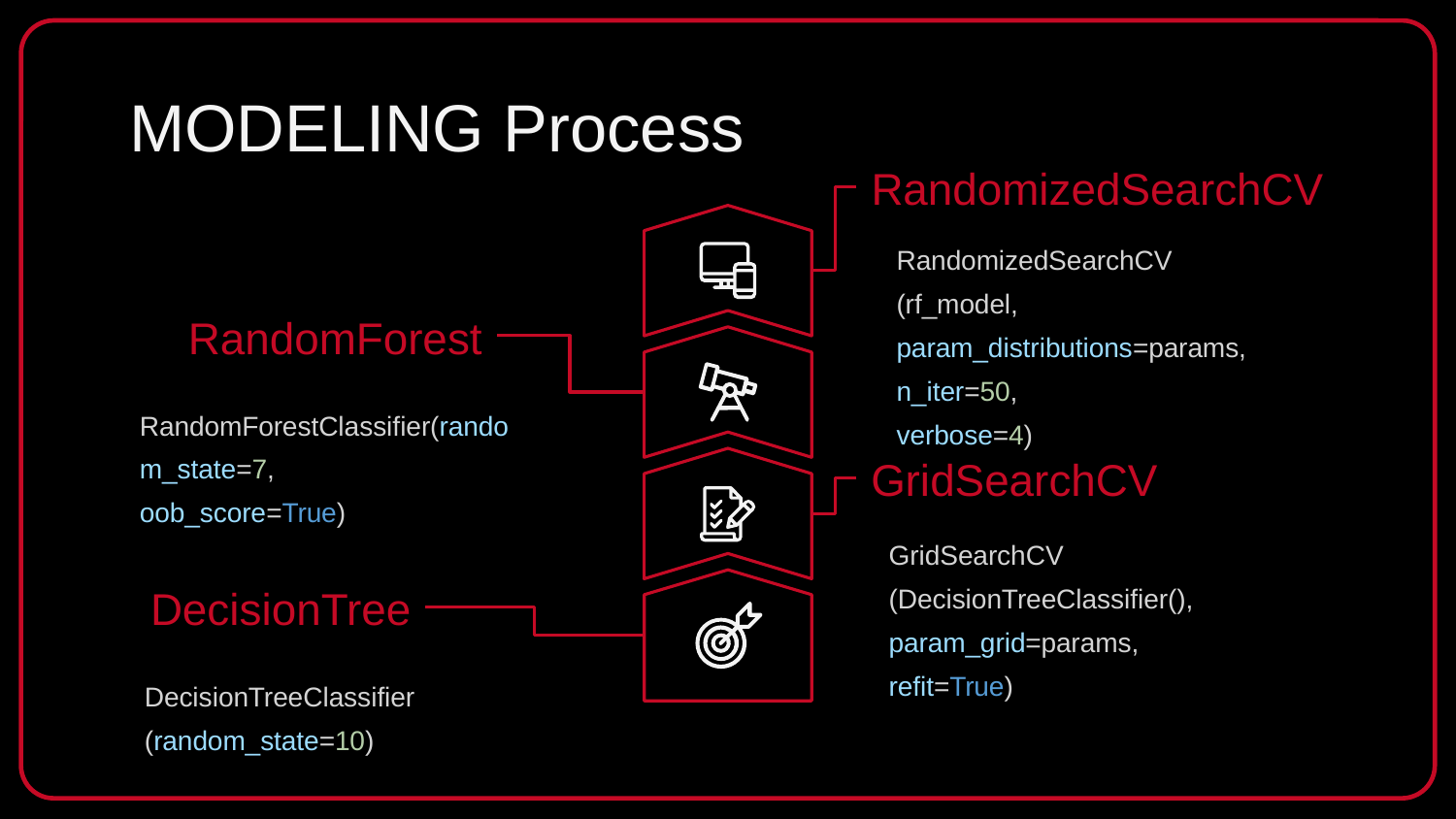

# MODELING Process
RandomizedSearchCV

RandomizedSearchCV
(rf_model,   param_distributions=params,
n_iter=50,
verbose=4)

RandomForest

RandomForestClassifier(random_state=7,
oob_score=True)

GridSearchCV

GridSearchCV
(DecisionTreeClassifier(), param_grid=params, refit=True)

DecisionTree

0024
DecisionTreeClassifier
(random_state=10)